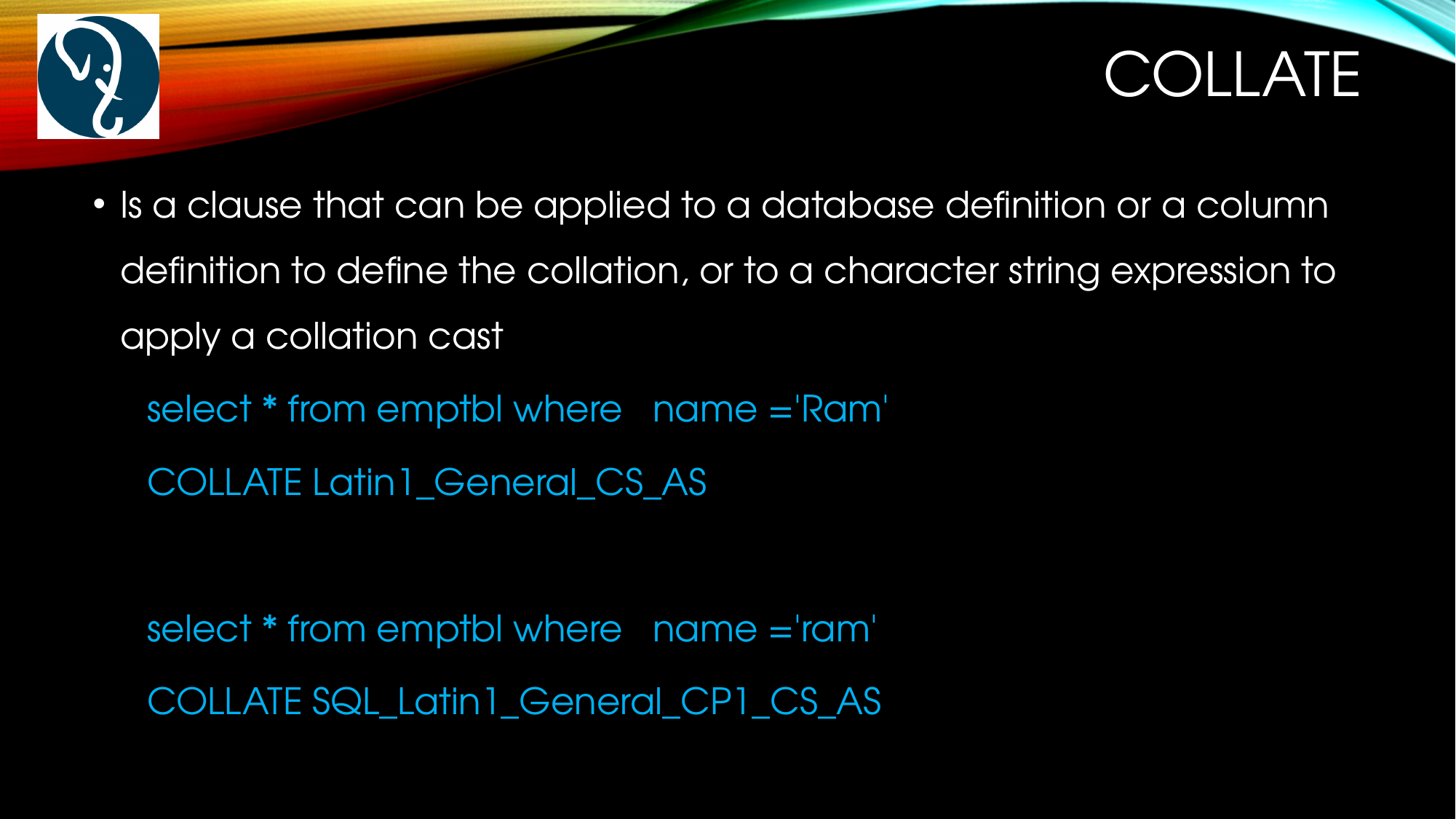

# COLLATE
Is a clause that can be applied to a database definition or a column definition to define the collation, or to a character string expression to apply a collation cast
select * from emptbl where   name ='Ram'
COLLATE Latin1_General_CS_AS

select * from emptbl where   name ='ram'
COLLATE SQL_Latin1_General_CP1_CS_AS